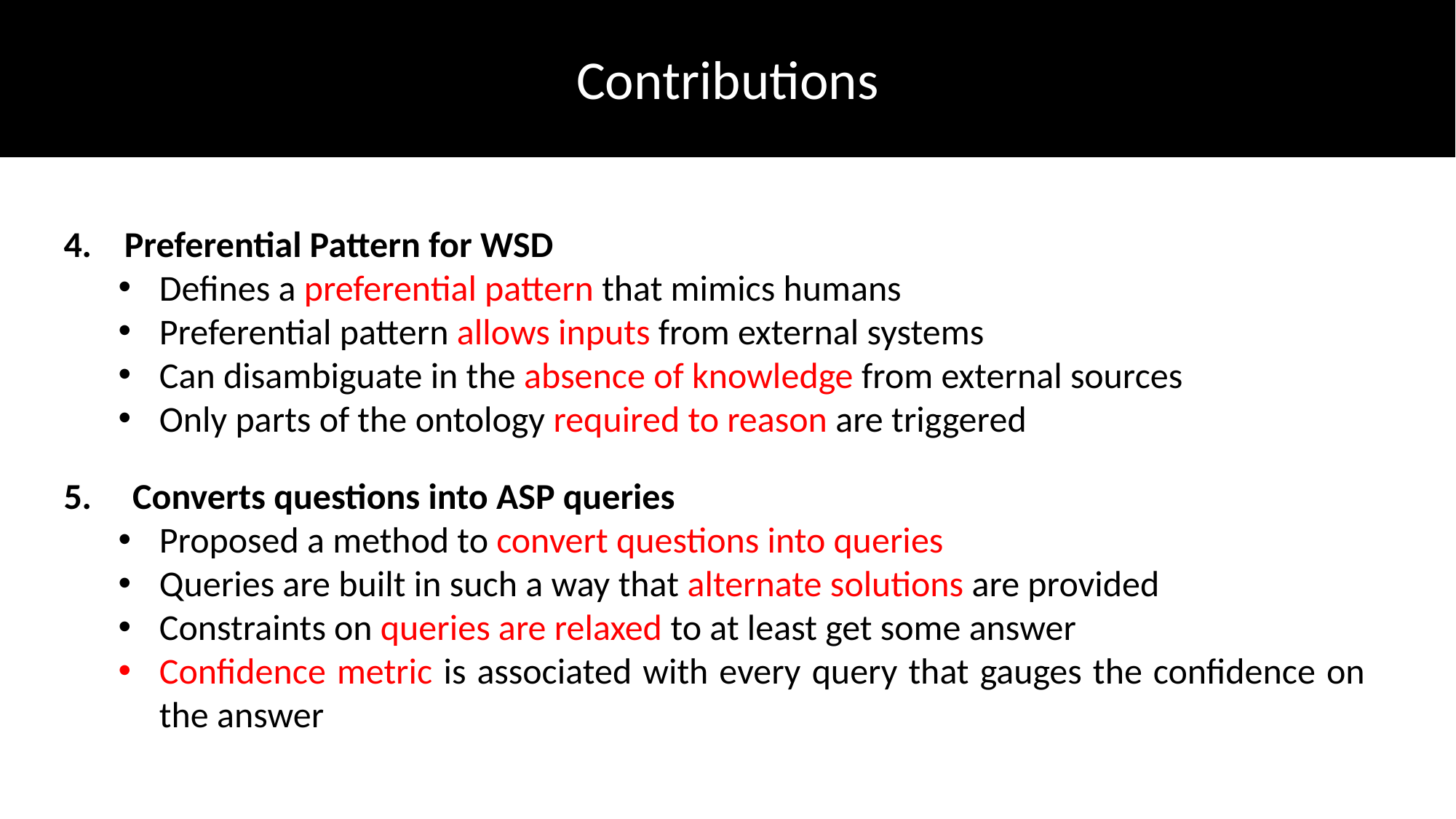

Contributions
4.    Preferential Pattern for WSD
Defines a preferential pattern that mimics humans
Preferential pattern allows inputs from external systems
Can disambiguate in the absence of knowledge from external sources
Only parts of the ontology required to reason are triggered
5.     Converts questions into ASP queries
Proposed a method to convert questions into queries
Queries are built in such a way that alternate solutions are provided
Constraints on queries are relaxed to at least get some answer
Confidence metric is associated with every query that gauges the confidence on the answer